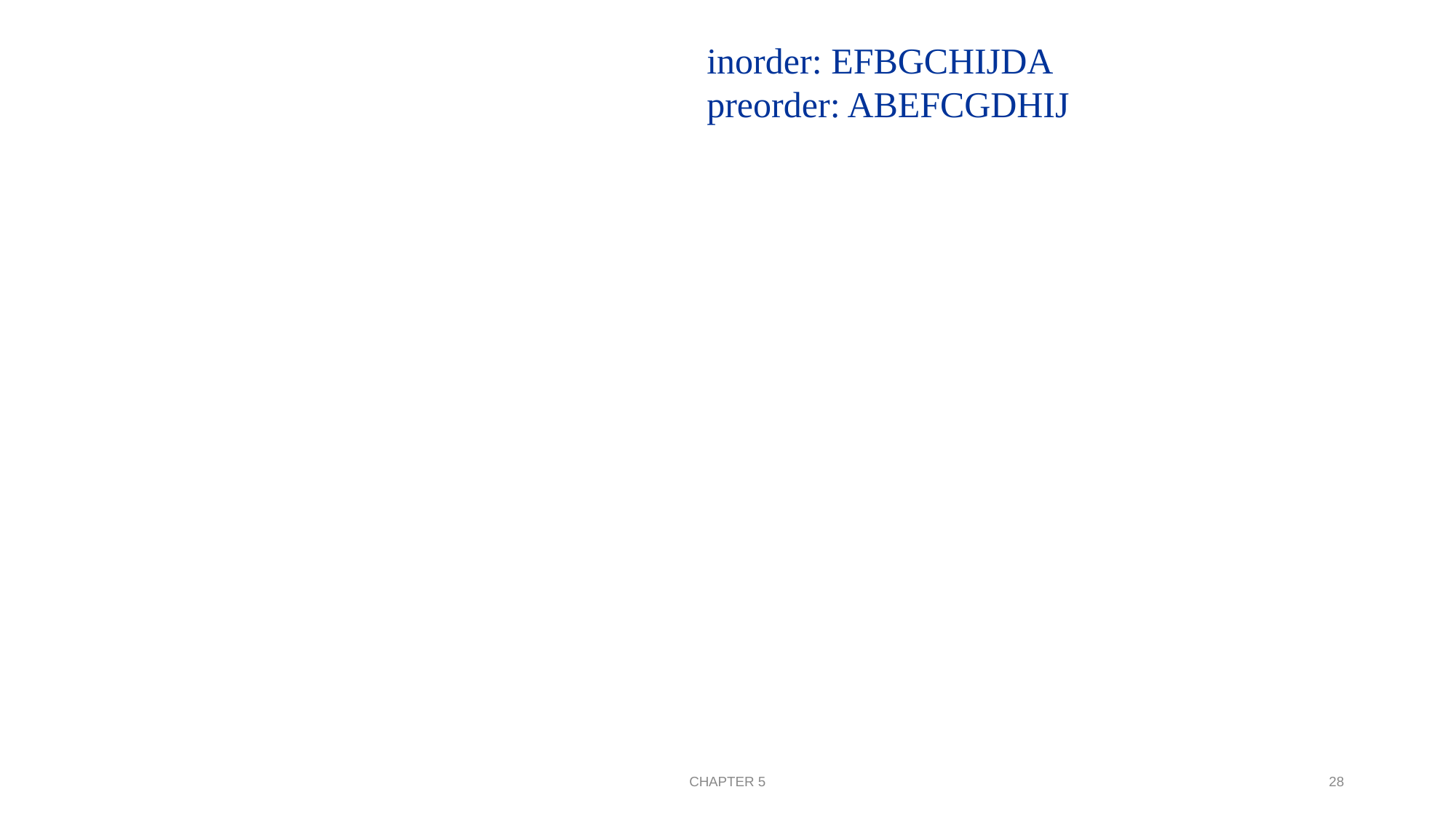

inorder: EFBGCHIJDA
preorder: ABEFCGDHIJ
CHAPTER 5
28